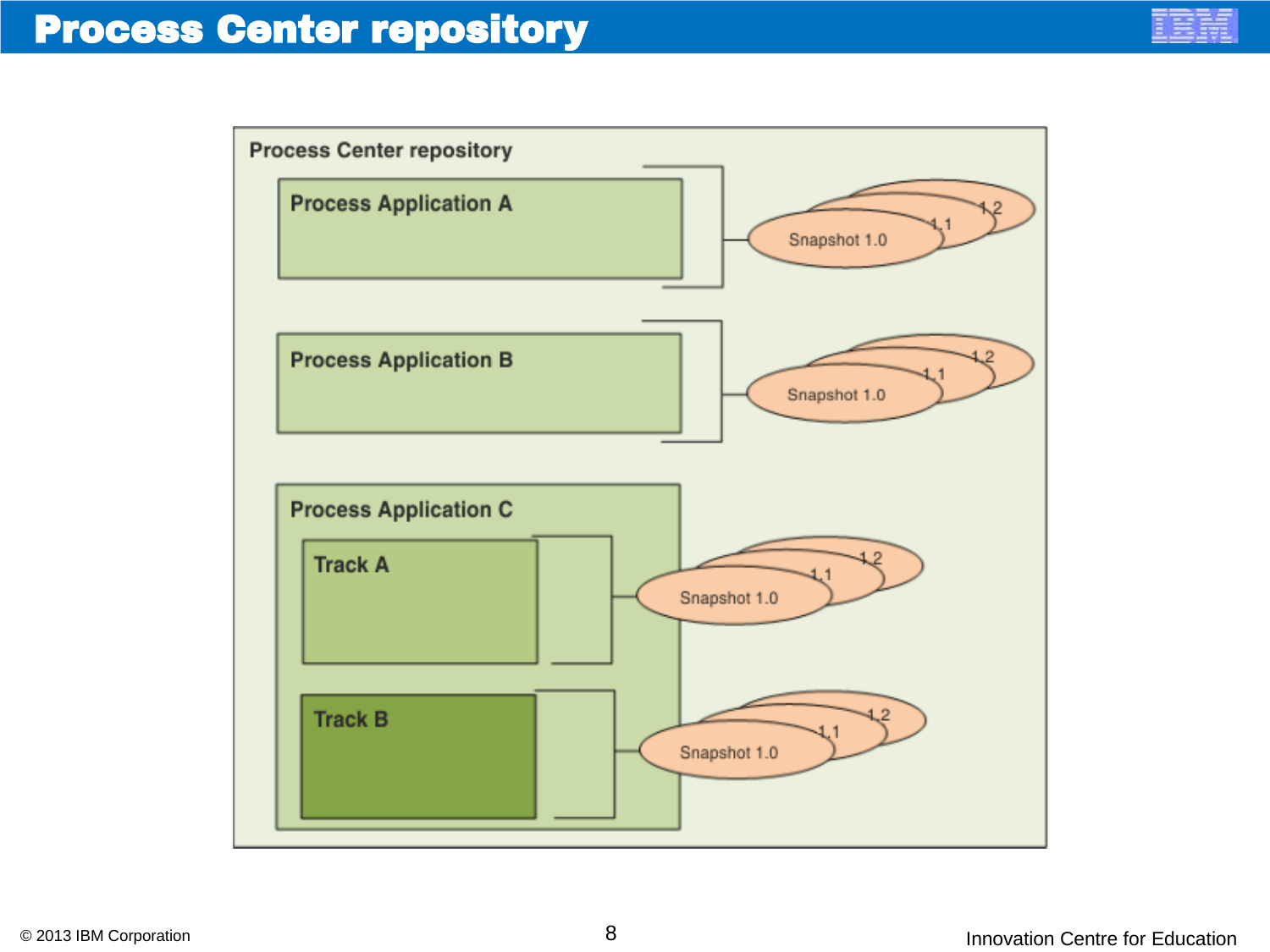

# Process Center repository

8
© 2013 IBM Corporation
Innovation Centre for Education